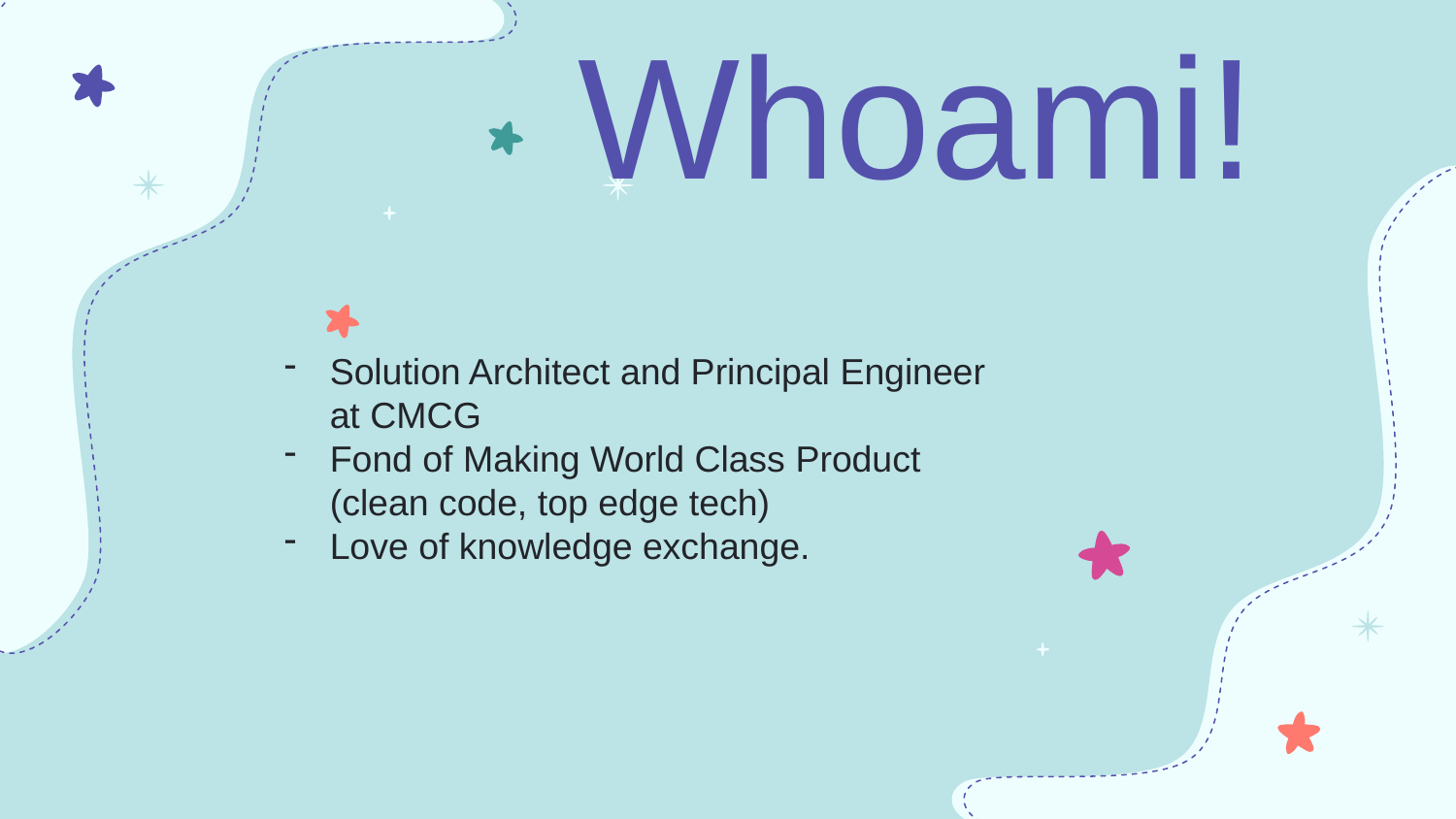

# Whoami!
Solution Architect and Principal Engineer at CMCG
Fond of Making World Class Product (clean code, top edge tech)
Love of knowledge exchange.